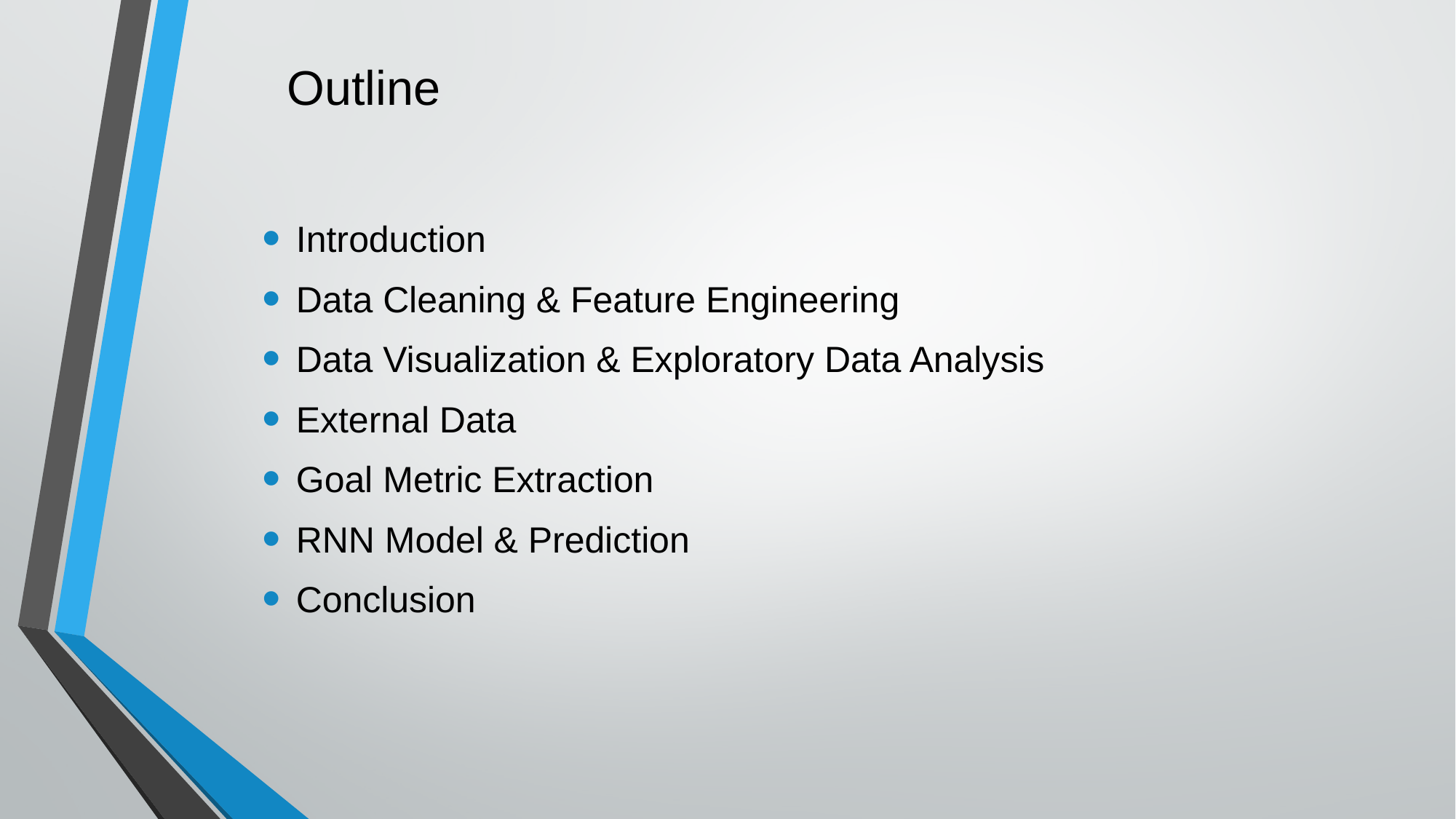

# Outline
Introduction
Data Cleaning & Feature Engineering
Data Visualization & Exploratory Data Analysis
External Data
Goal Metric Extraction
RNN Model & Prediction
Conclusion